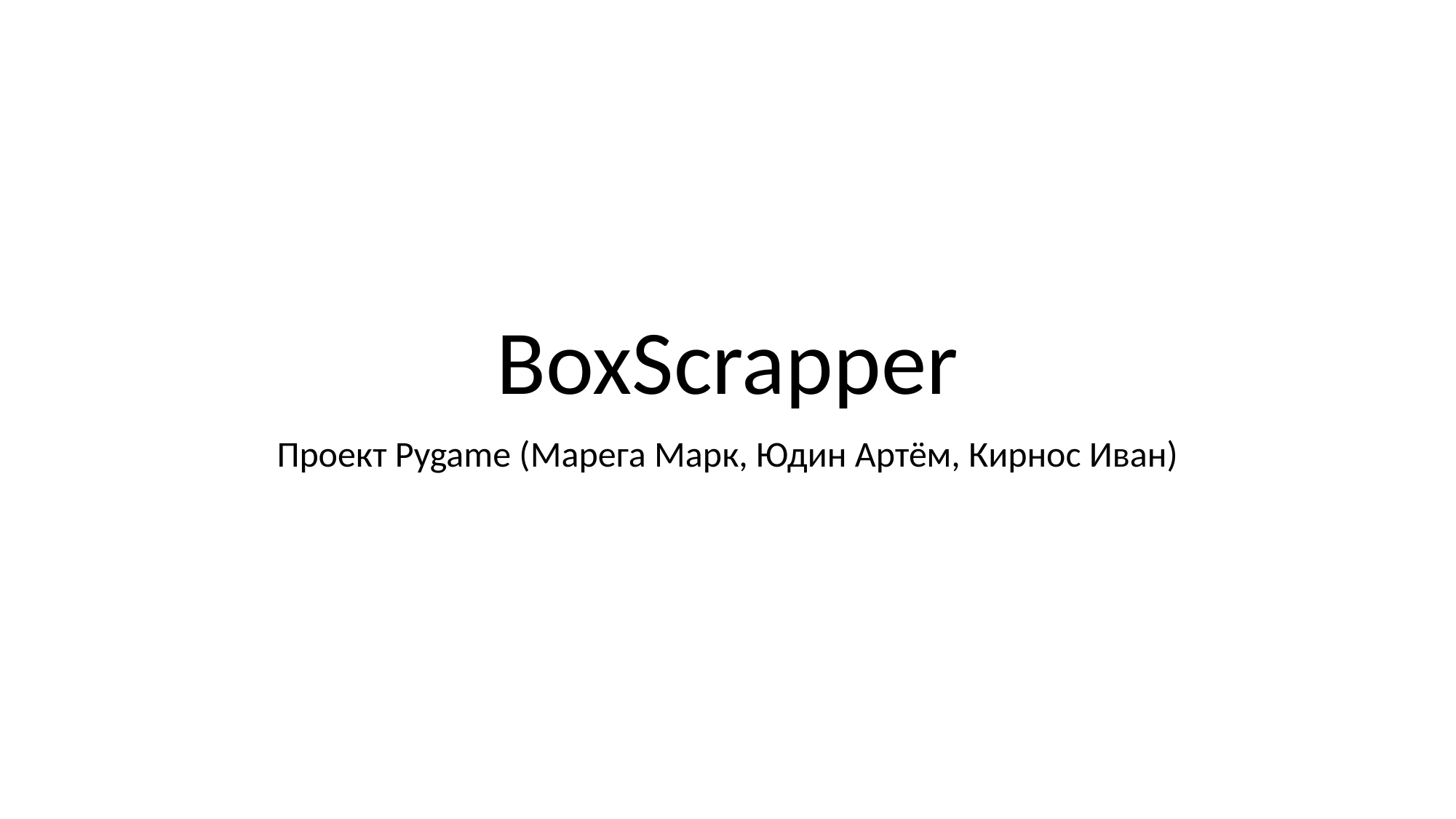

# BoxScrapper
Проект Pygame (Марега Марк, Юдин Артём, Кирнос Иван)